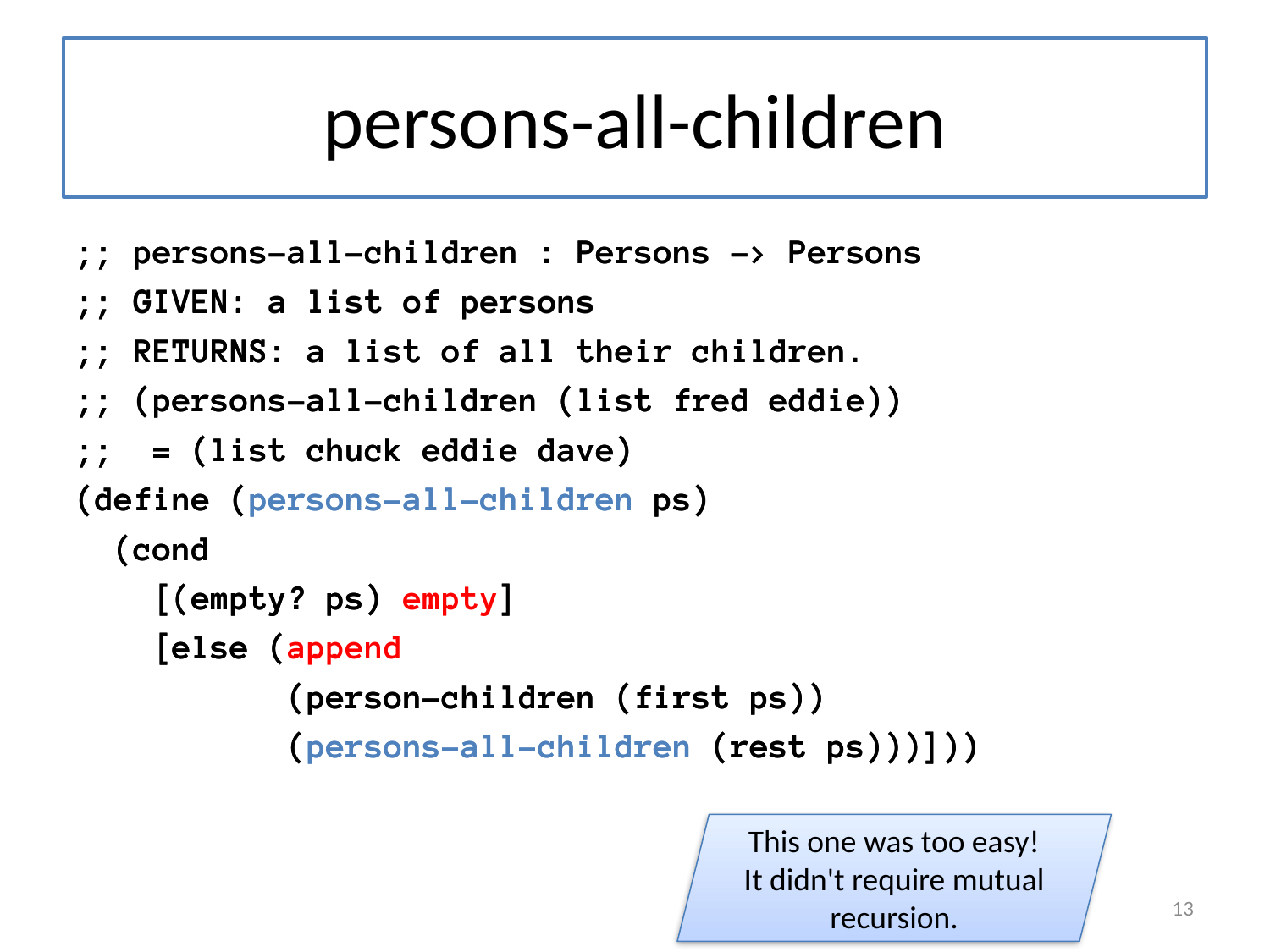

# persons-all-children
;; persons-all-children : Persons -> Persons
;; GIVEN: a list of persons
;; RETURNS: a list of all their children.
;; (persons-all-children (list fred eddie))
;;  = (list chuck eddie dave)
(define (persons-all-children ps)
  (cond
    [(empty? ps) empty]
    [else (append
           (person-children (first ps))
           (persons-all-children (rest ps)))]))
;; persons-all-children : Persons -> Persons
;; GIVEN: a list of persons
;; RETURNS: a list of all their children.
;; (persons-all-children (list fred eddie))
;;  = (list chuck eddie dave)
(define (persons-all-children ps)
  (cond
    [(empty? ps) ...  ]
    [else (...
           (person-children (first ps))
           (persons-all-children (rest ps)))]))
This one was too easy! It didn't require mutual recursion.
13